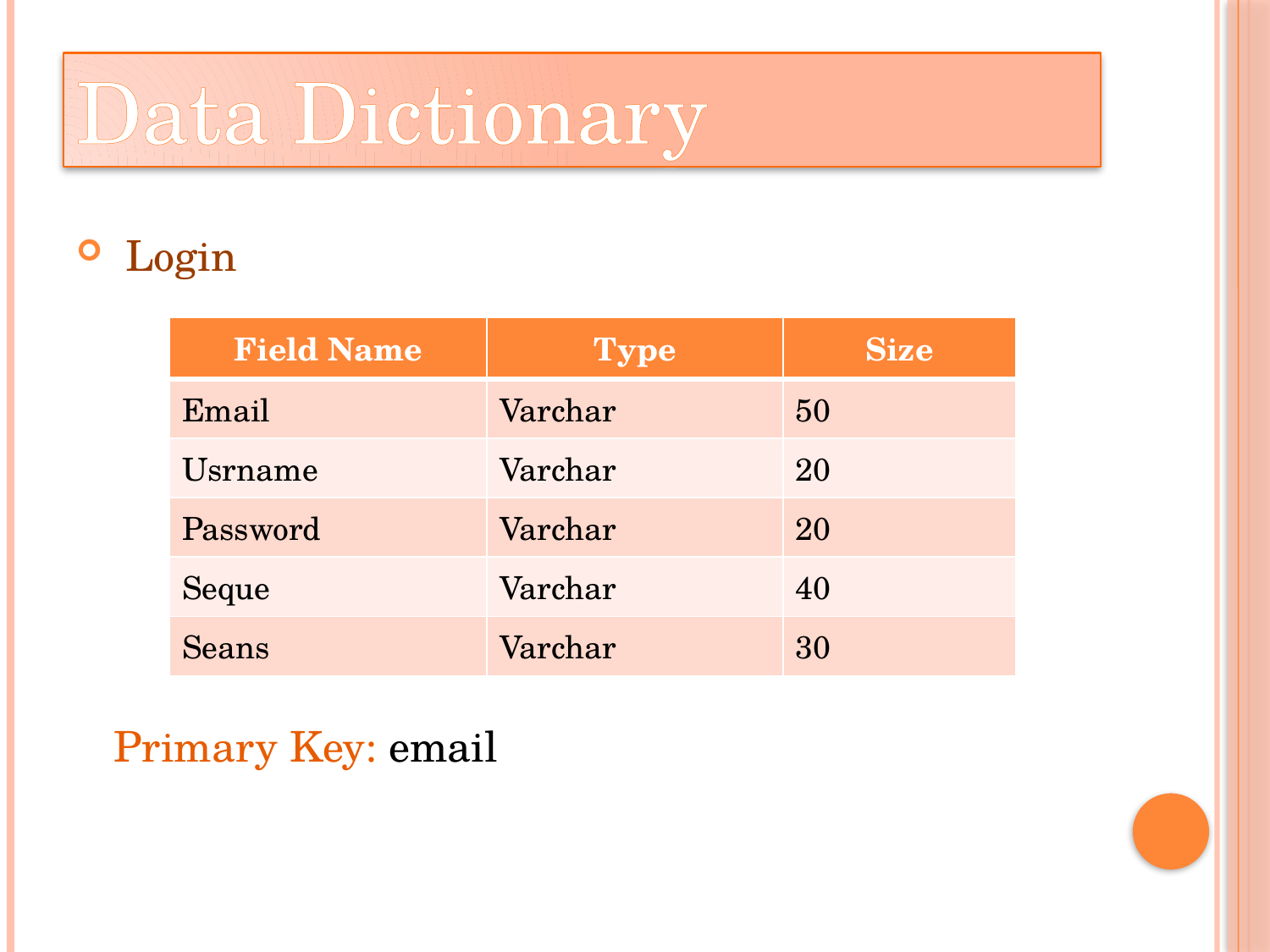

Data Dictionary
 Login

	Primary Key: email

| Field Name | Type | Size |
| --- | --- | --- |
| Email | Varchar | 50 |
| Usrname | Varchar | 20 |
| Password | Varchar | 20 |
| Seque | Varchar | 40 |
| Seans | Varchar | 30 |